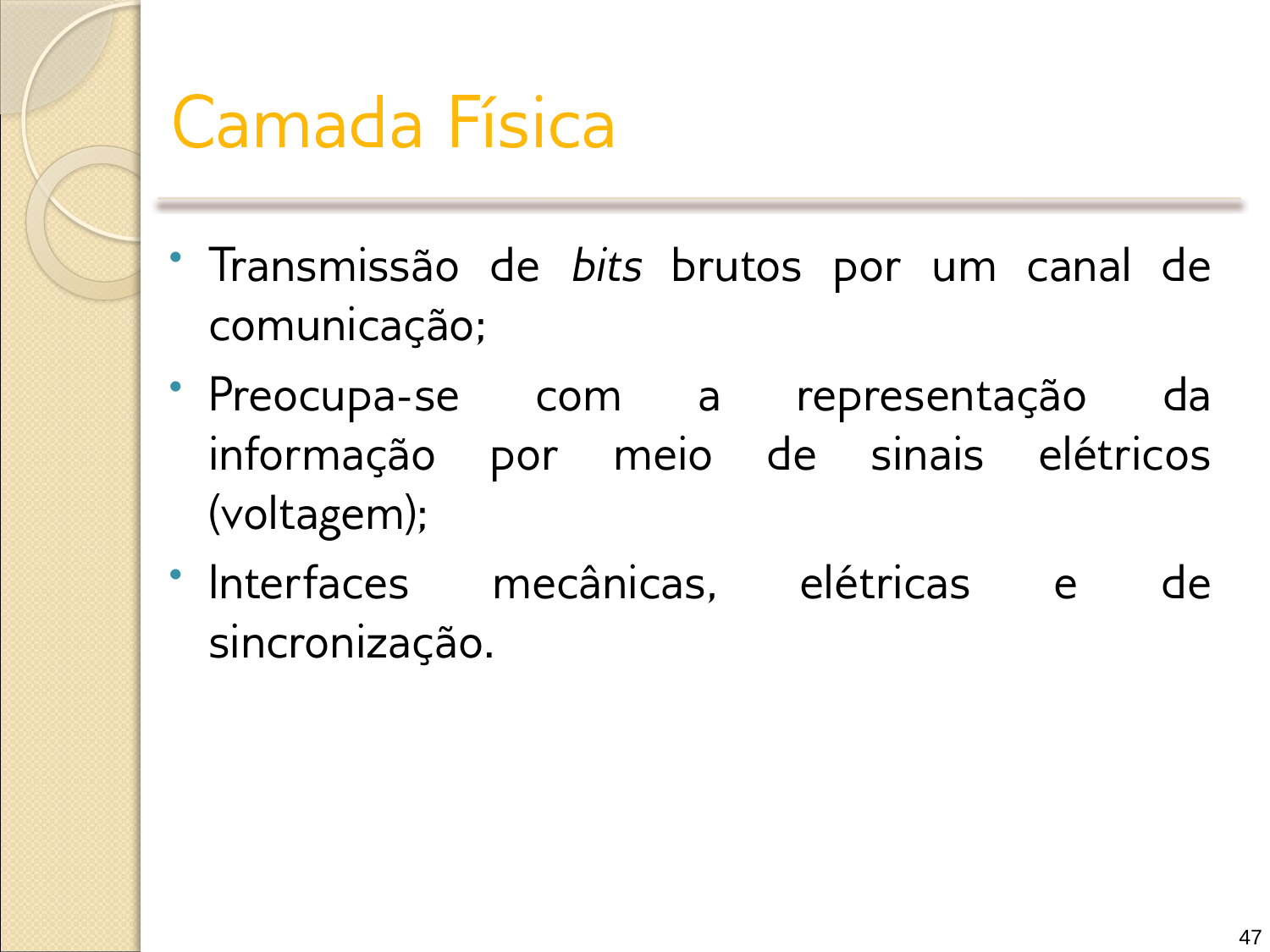

# Camada Física
Transmissão de bits brutos por um canal de comunicação;
Preocupa-se com a representação da informação por meio de sinais elétricos (voltagem);
Interfaces mecânicas, elétricas e de sincronização.